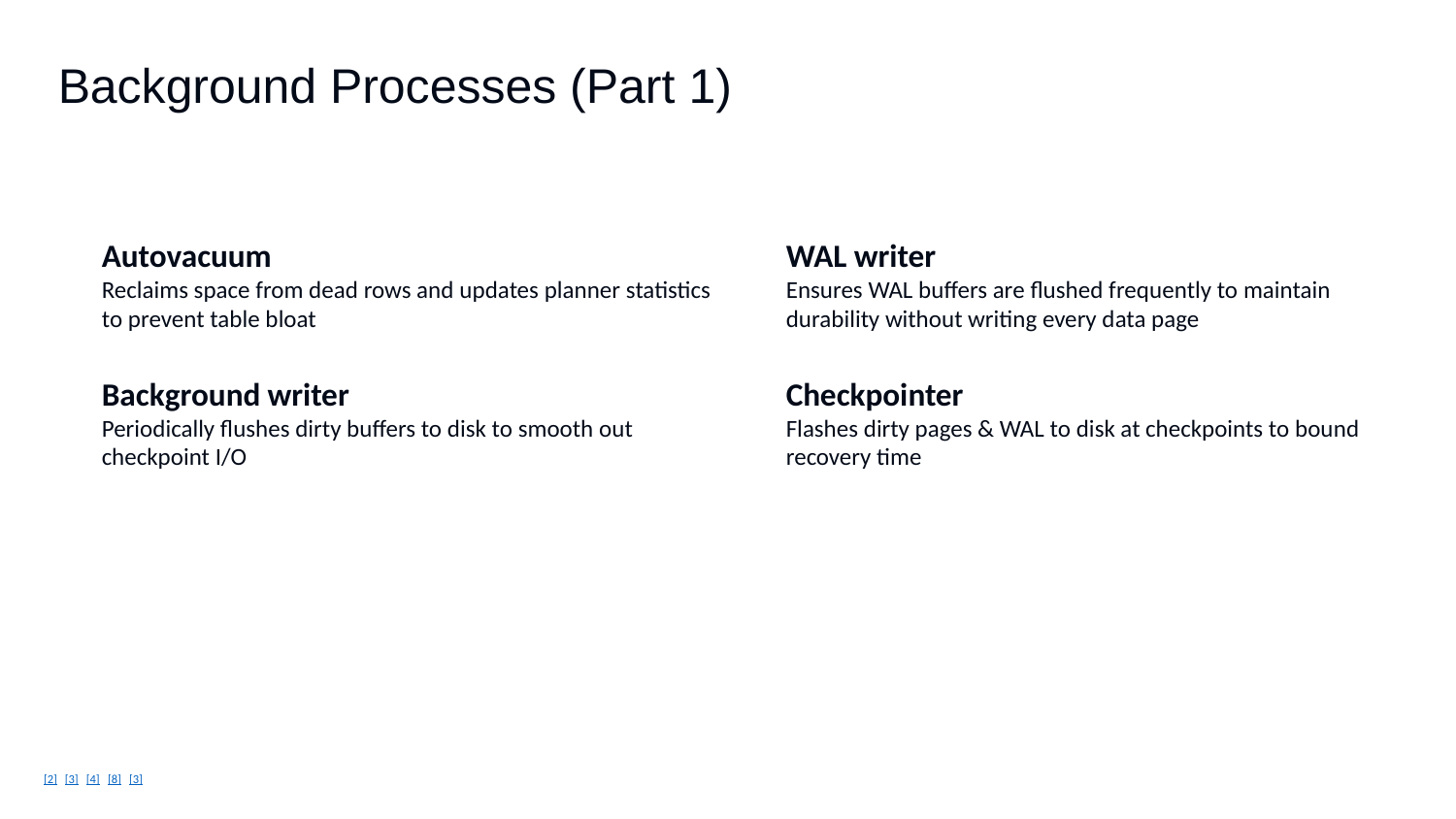

Background Processes (Part 1)
Autovacuum
Reclaims space from dead rows and updates planner statistics to prevent table bloat
WAL writer
Ensures WAL buffers are flushed frequently to maintain durability without writing every data page
Background writer
Periodically flushes dirty buffers to disk to smooth out checkpoint I/O
Checkpointer
Flashes dirty pages & WAL to disk at checkpoints to bound recovery time
[2]   [3]   [4]   [8]   [3]